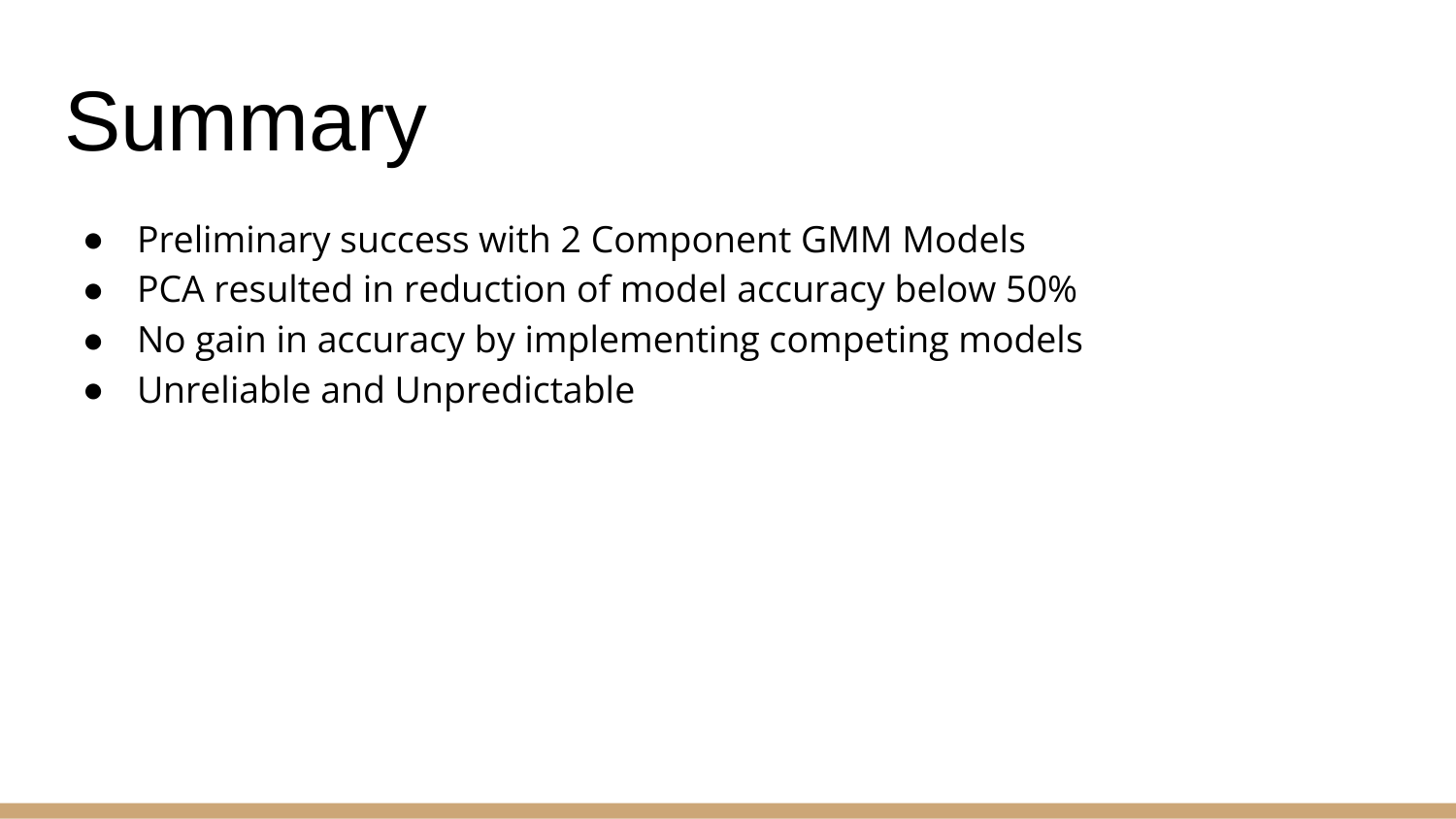

# Summary
Preliminary success with 2 Component GMM Models
PCA resulted in reduction of model accuracy below 50%
No gain in accuracy by implementing competing models
Unreliable and Unpredictable